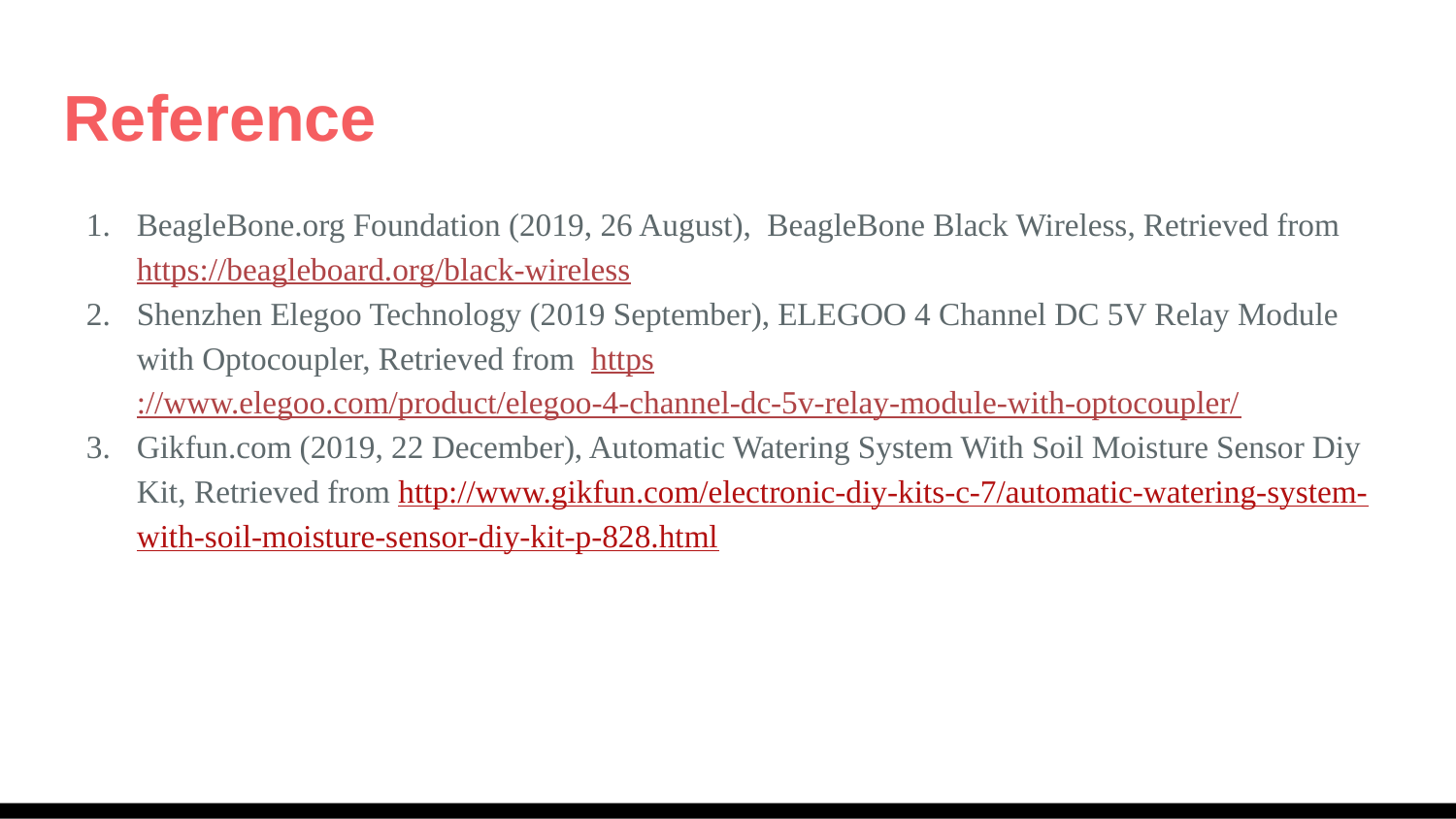

Reference
BeagleBone.org Foundation (2019, 26 August),  BeagleBone Black Wireless, Retrieved from https://beagleboard.org/black-wireless
Shenzhen Elegoo Technology (2019 September), ELEGOO 4 Channel DC 5V Relay Module with Optocoupler, Retrieved from  https://www.elegoo.com/product/elegoo-4-channel-dc-5v-relay-module-with-optocoupler/
Gikfun.com (2019, 22 December), Automatic Watering System With Soil Moisture Sensor Diy Kit, Retrieved from http://www.gikfun.com/electronic-diy-kits-c-7/automatic-watering-system-with-soil-moisture-sensor-diy-kit-p-828.html